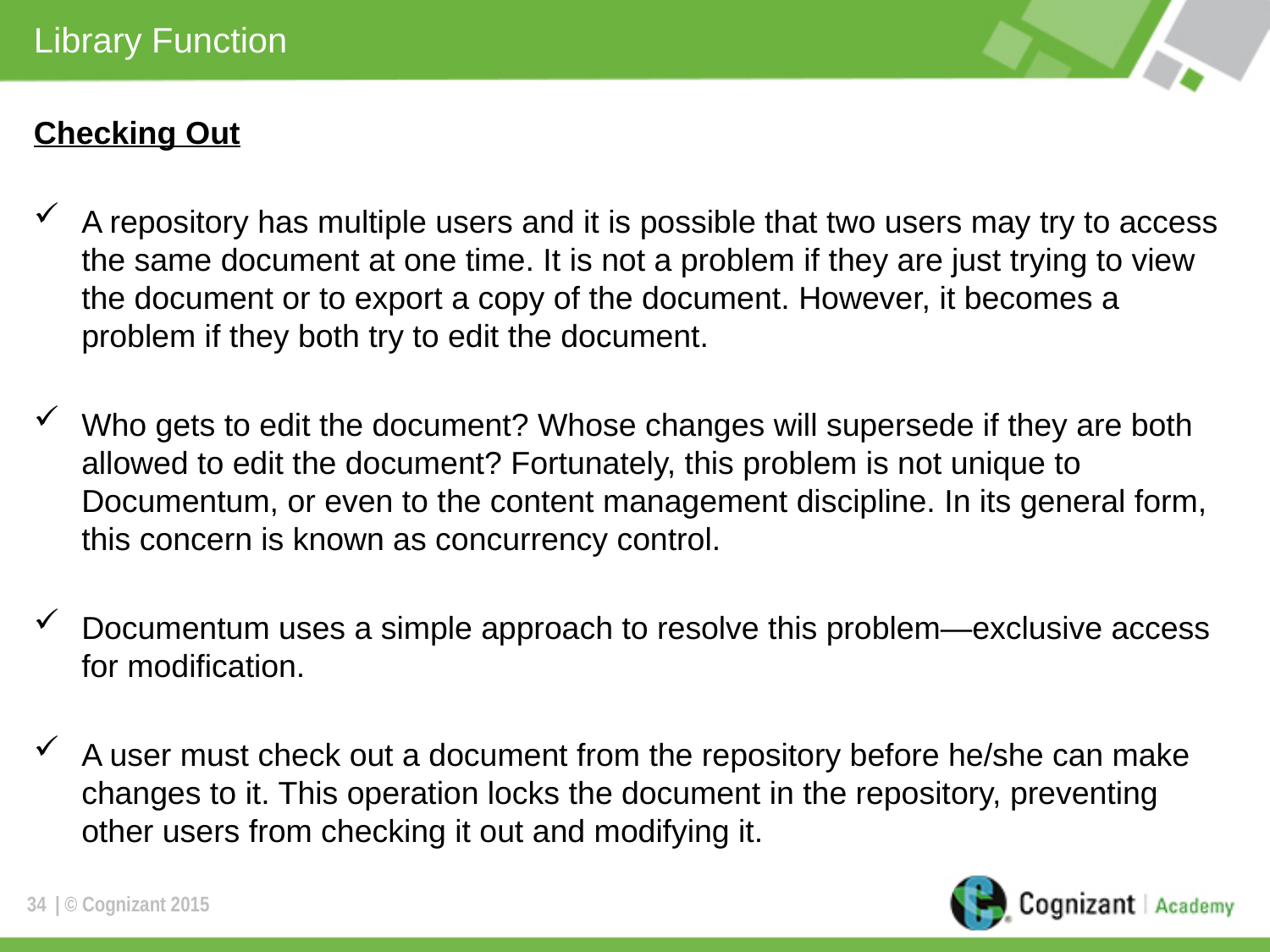

# Library Function
Checking Out

A repository has multiple users and it is possible that two users may try to access the same document at one time. It is not a problem if they are just trying to view the document or to export a copy of the document. However, it becomes a problem if they both try to edit the document.

Who gets to edit the document? Whose changes will supersede if they are both allowed to edit the document? Fortunately, this problem is not unique to Documentum, or even to the content management discipline. In its general form, this concern is known as concurrency control.

Documentum uses a simple approach to resolve this problem—exclusive access for modification.

A user must check out a document from the repository before he/she can make changes to it. This operation locks the document in the repository, preventing other users from checking it out and modifying it.

34
| © Cognizant 2015